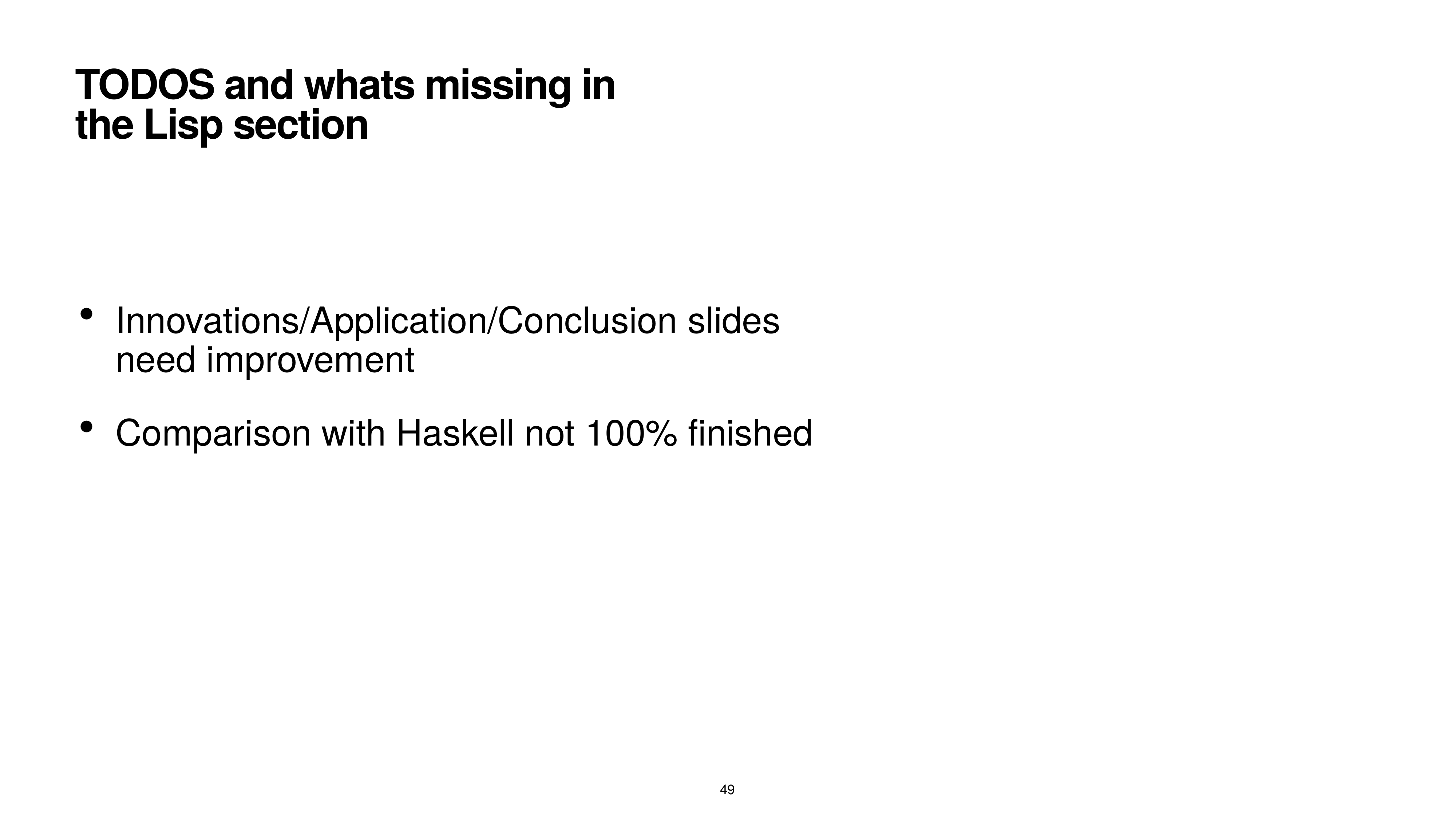

# TODOS and whats missing in the Lisp section
Innovations/Application/Conclusion slides need improvement
Comparison with Haskell not 100% finished
49